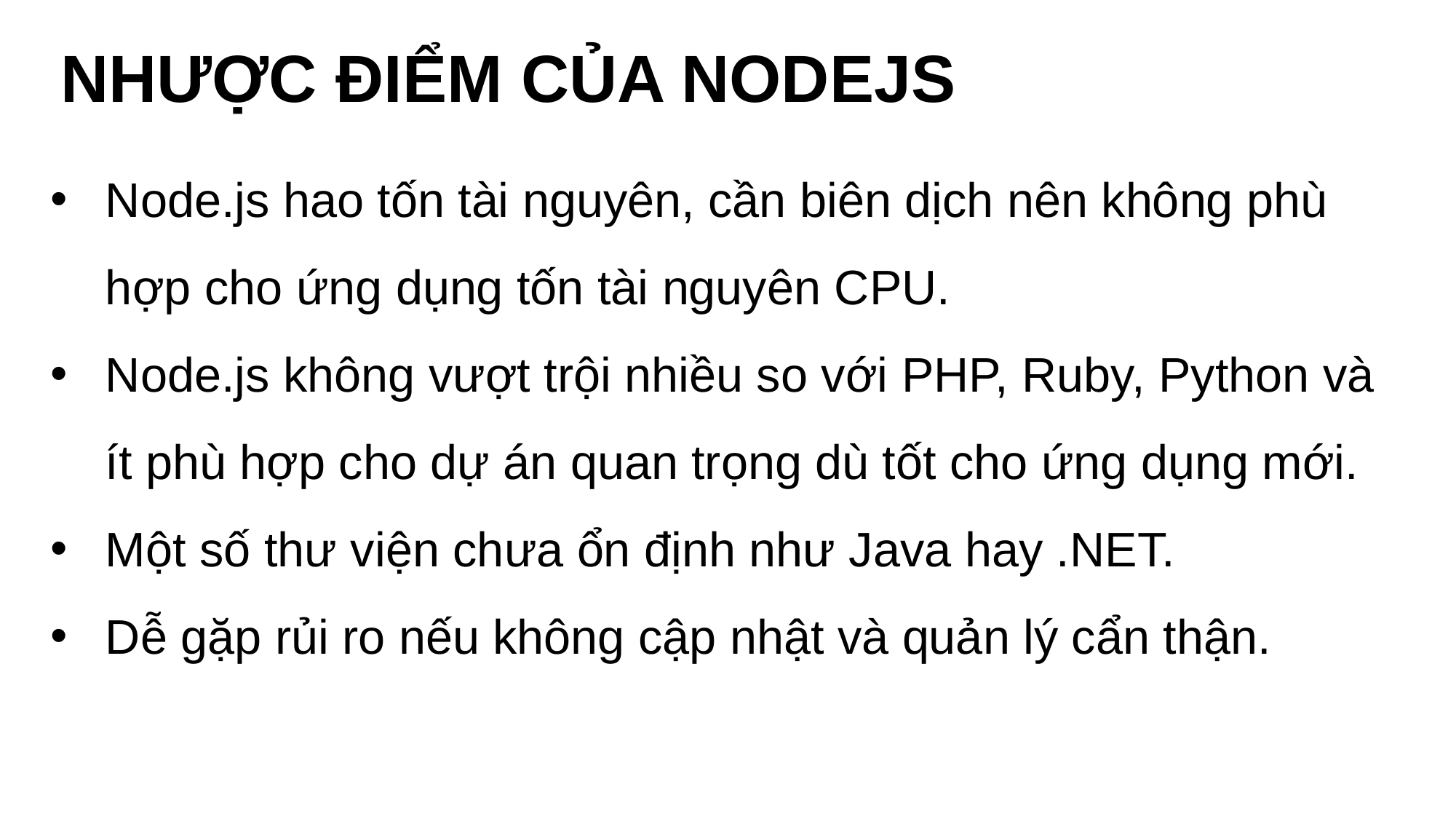

NHƯỢC ĐIỂM CỦA NODEJS

Node.js hao tốn tài nguyên, cần biên dịch nên không phù hợp cho ứng dụng tốn tài nguyên CPU.
Node.js không vượt trội nhiều so với PHP, Ruby, Python và ít phù hợp cho dự án quan trọng dù tốt cho ứng dụng mới.
Một số thư viện chưa ổn định như Java hay .NET.
Dễ gặp rủi ro nếu không cập nhật và quản lý cẩn thận.